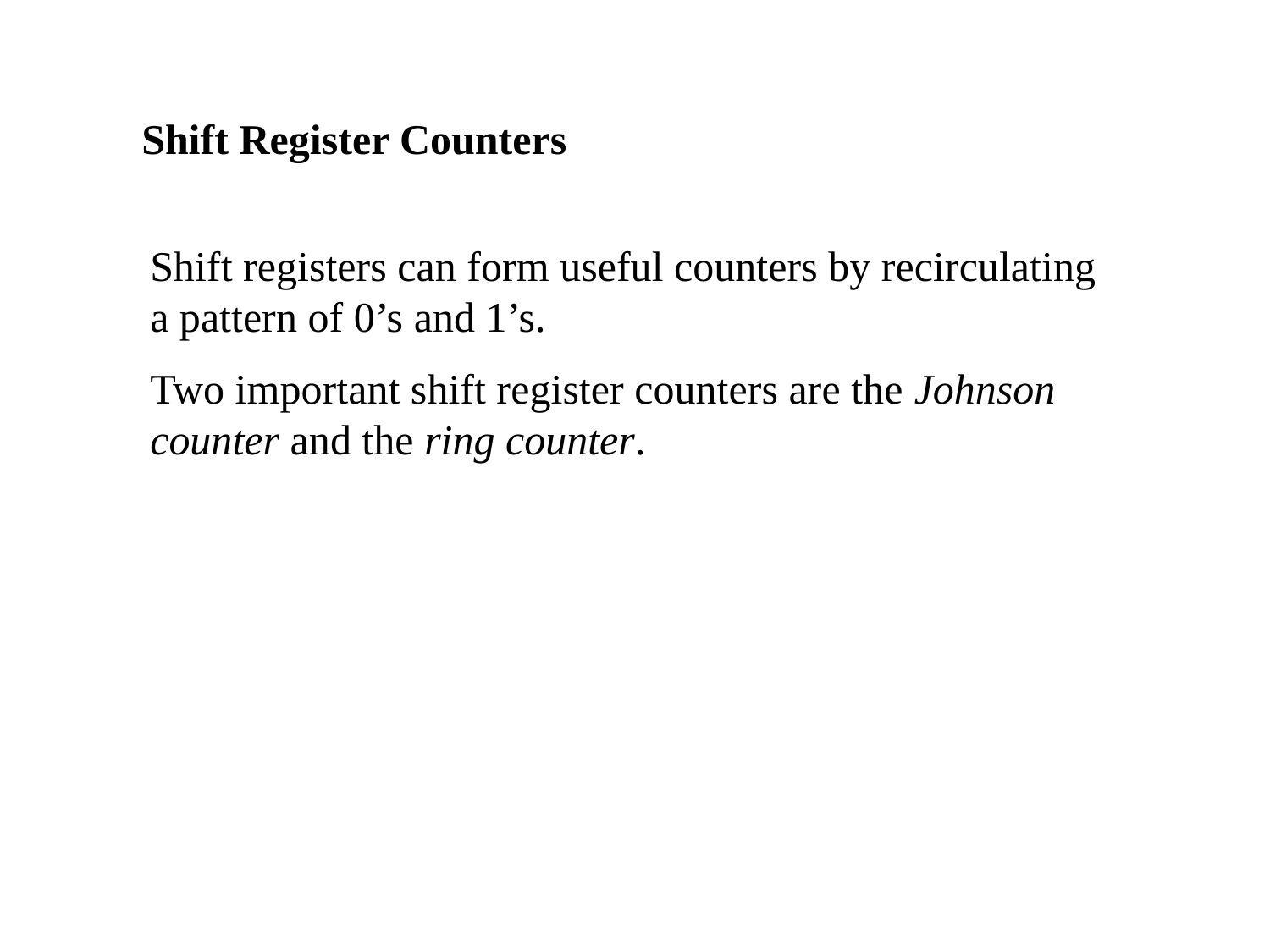

Shift Register Counters
Shift registers can form useful counters by recirculating a pattern of 0’s and 1’s.
Two important shift register counters are the Johnson counter and the ring counter.